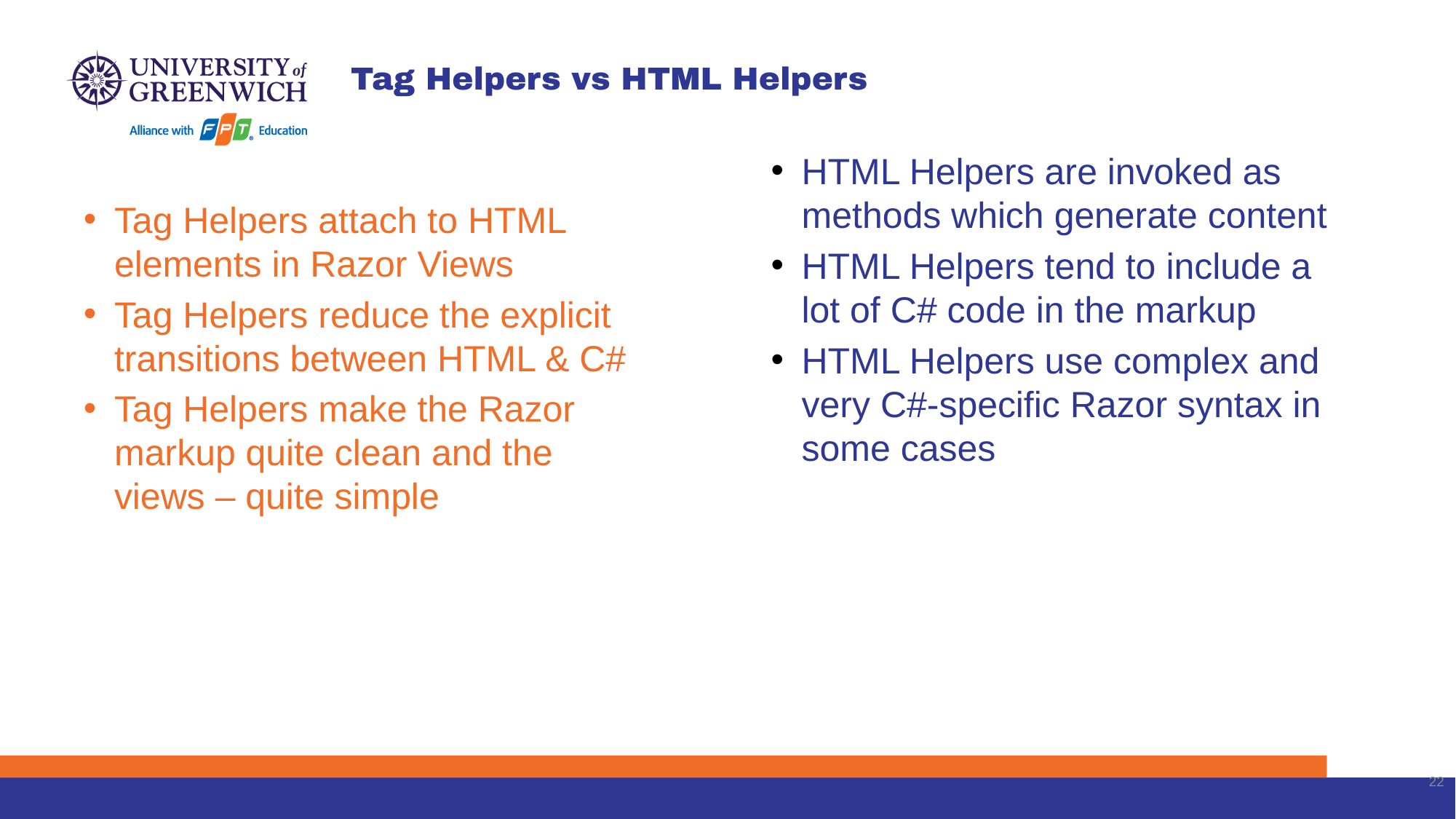

# Tag Helpers vs HTML Helpers
HTML Helpers are invoked as
methods which generate content
HTML Helpers tend to include a
lot of C# code in the markup
HTML Helpers use complex and
very C#-specific Razor syntax in
some cases
Tag Helpers attach to HTML
elements in Razor Views
Tag Helpers reduce the explicit
transitions between HTML & C#
Tag Helpers make the Razor
markup quite clean and the
views – quite simple
22